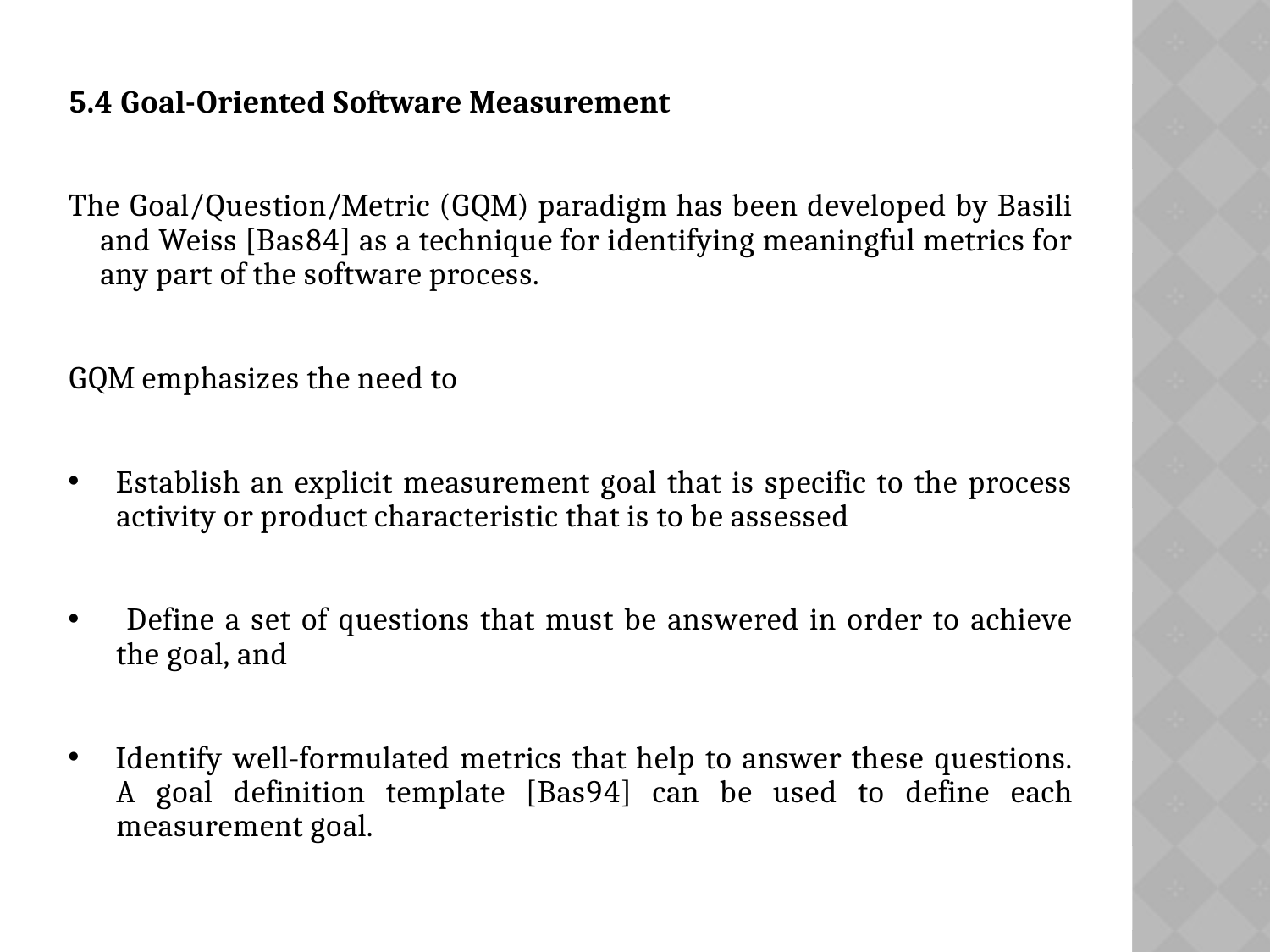

# 5.4 Goal-Oriented Software Measurement

The Goal/Question/Metric (GQM) paradigm has been developed by Basili and Weiss [Bas84] as a technique for identifying meaningful metrics for any part of the software process.

GQM emphasizes the need to

Establish an explicit measurement goal that is specific to the process activity or product characteristic that is to be assessed

 Define a set of questions that must be answered in order to achieve the goal, and

Identify well-formulated metrics that help to answer these questions. A goal definition template [Bas94] can be used to define each measurement goal.